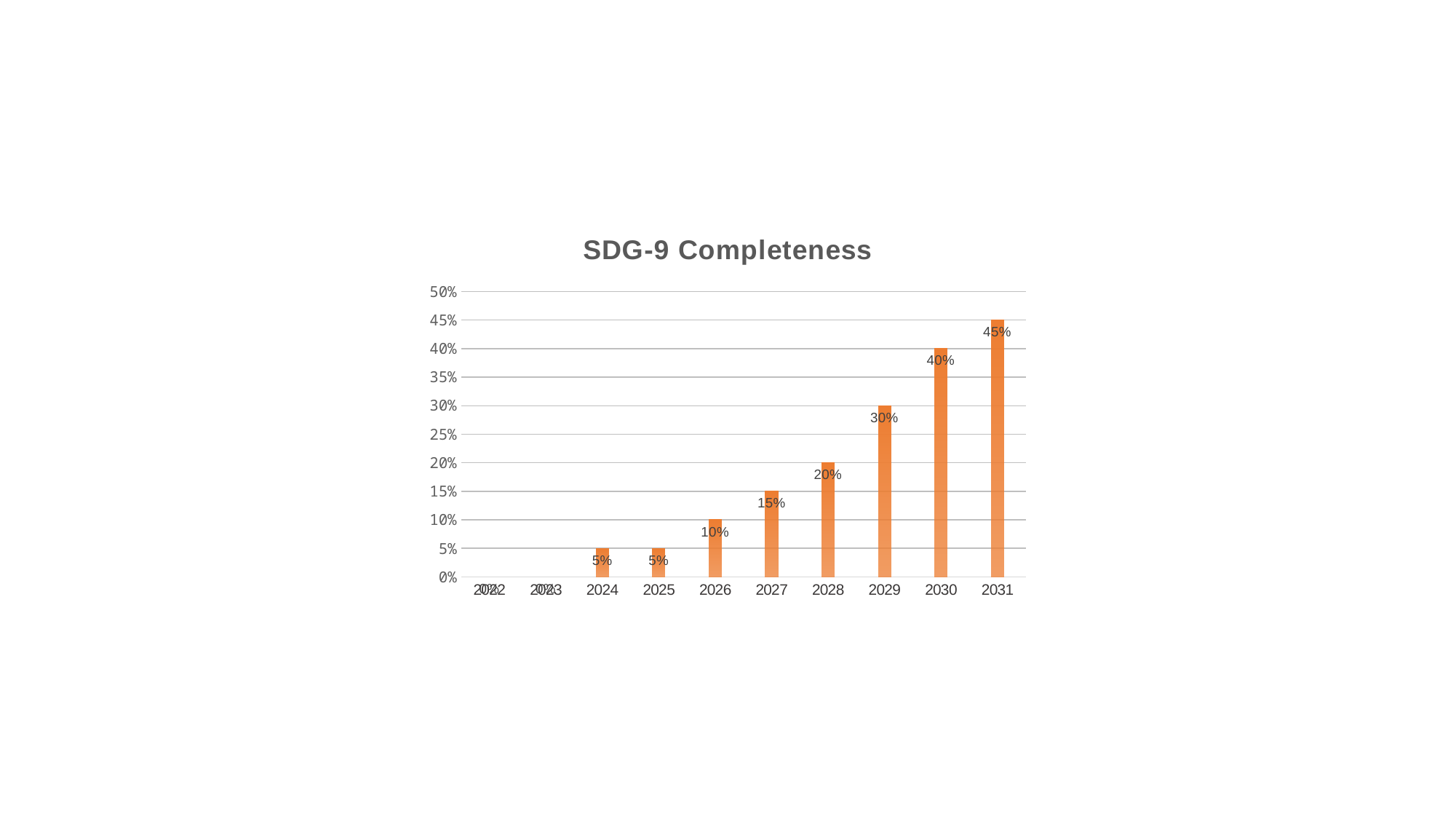

### Chart: SDG-9 Completeness

| Category |  |
|---|---|
| 2022 | 0.0 |
| 2023 | 0.0 |
| 2024 | 0.05 |
| 2025 | 0.05 |
| 2026 | 0.1 |
| 2027 | 0.15 |
| 2028 | 0.2 |
| 2029 | 0.3 |
| 2030 | 0.4 |
| 2031 | 0.45 |